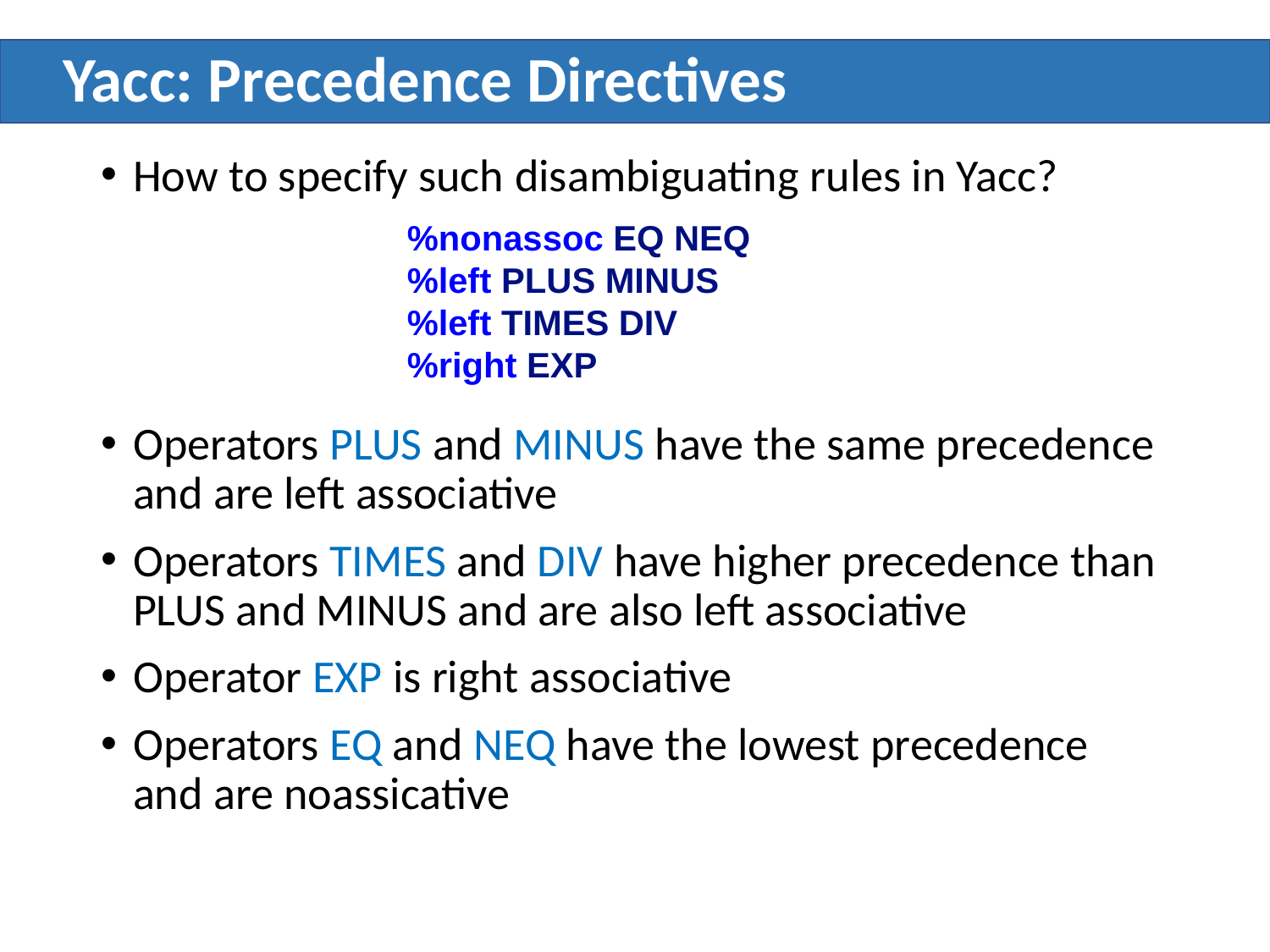

# Yacc: Precedence Directives
How to specify such disambiguating rules in Yacc?

Operators PLUS and MINUS have the same precedence and are left associative
Operators TIMES and DIV have higher precedence than PLUS and MINUS and are also left associative
Operator EXP is right associative
Operators EQ and NEQ have the lowest precedence and are noassicative

%nonassoc EQ NEQ
%left PLUS MINUS
%left TIMES DIV
%right EXP